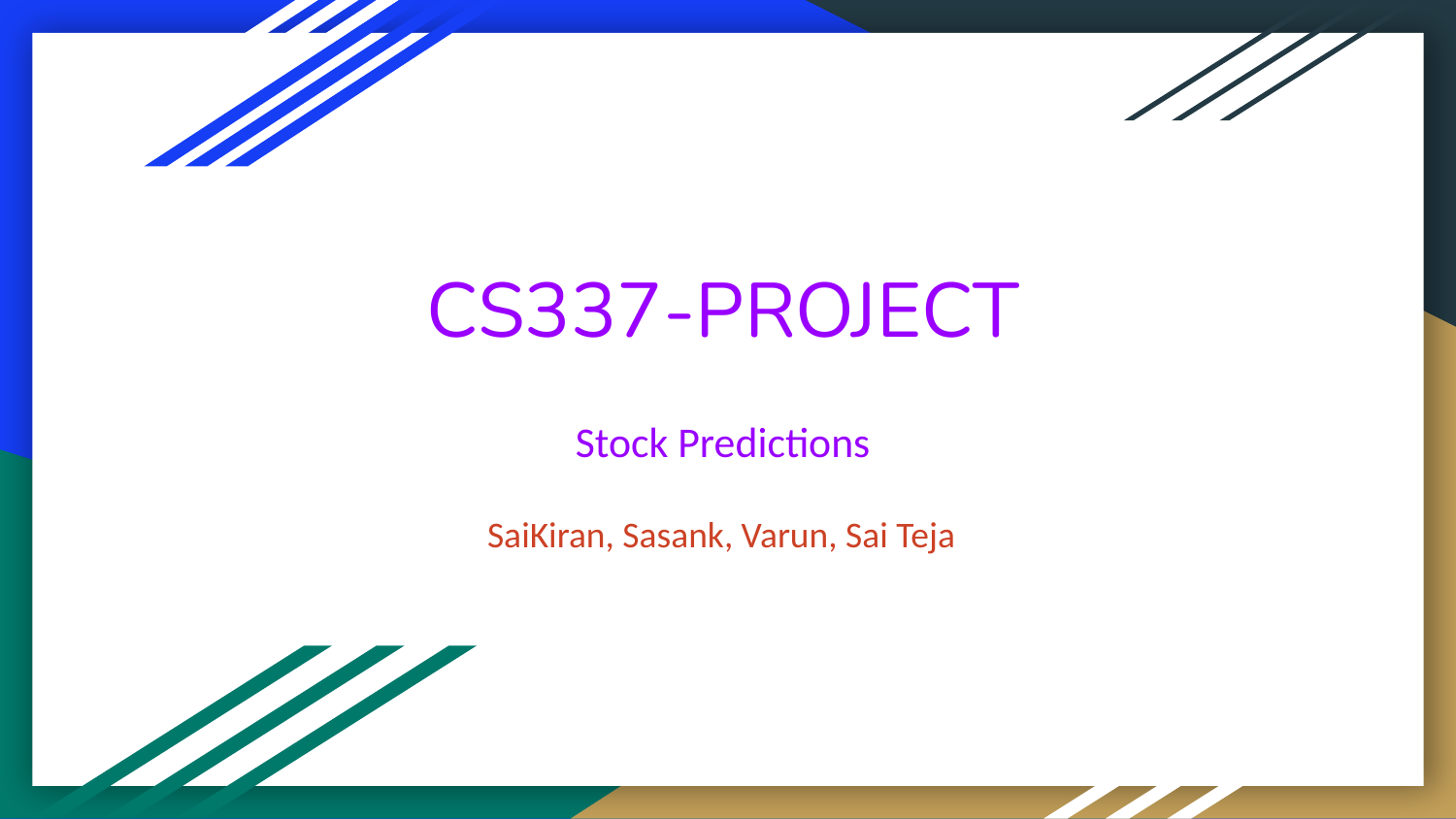

# CS337-PROJECT
Stock Predictions
  SaiKiran, Sasank, Varun, Sai Teja